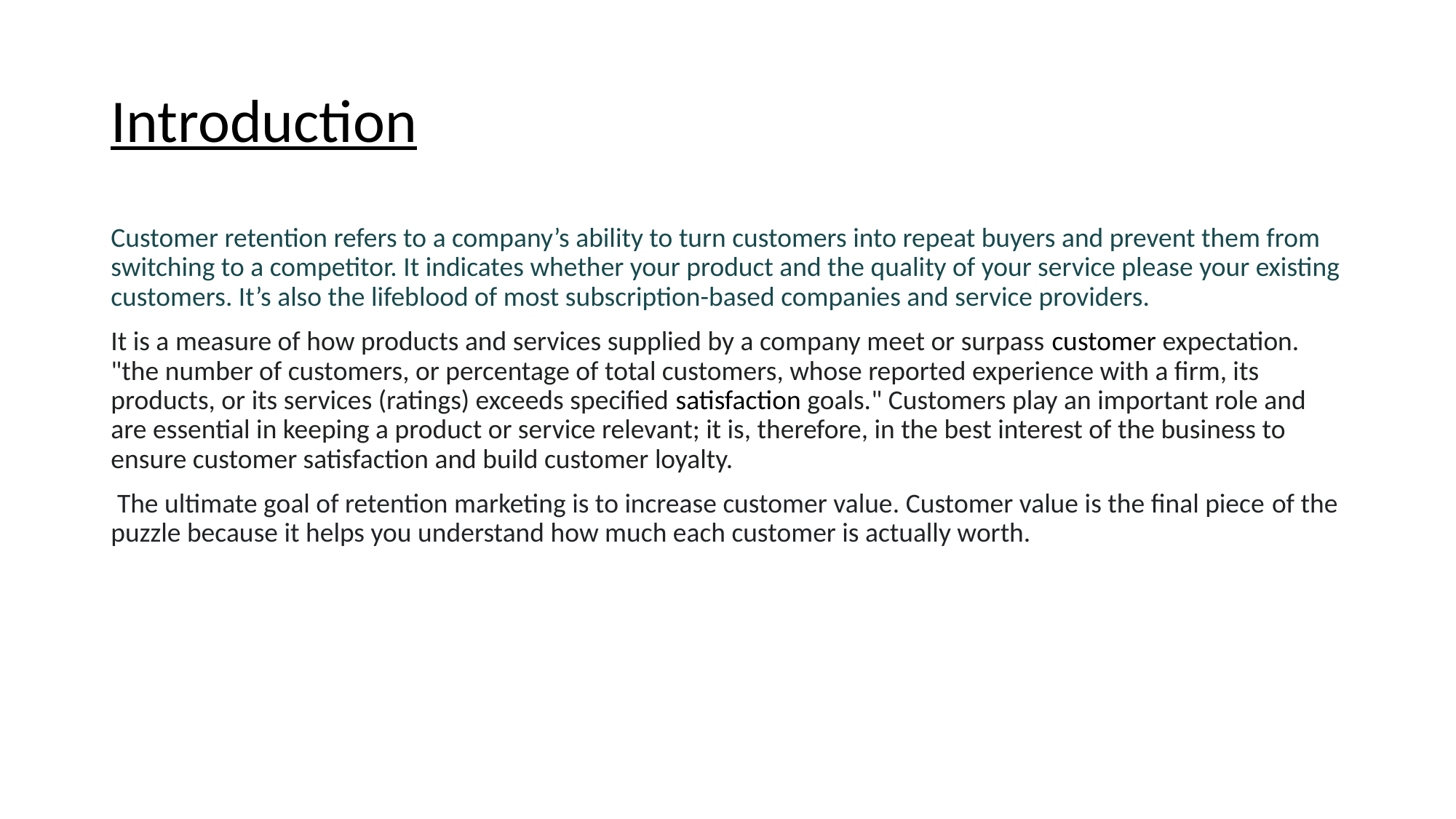

# Introduction
Customer retention refers to a company’s ability to turn customers into repeat buyers and prevent them from switching to a competitor. It indicates whether your product and the quality of your service please your existing customers. It’s also the lifeblood of most subscription-based companies and service providers.
It is a measure of how products and services supplied by a company meet or surpass customer expectation. "the number of customers, or percentage of total customers, whose reported experience with a firm, its products, or its services (ratings) exceeds specified satisfaction goals." Customers play an important role and are essential in keeping a product or service relevant; it is, therefore, in the best interest of the business to ensure customer satisfaction and build customer loyalty.
 The ultimate goal of retention marketing is to increase customer value. Customer value is the final piece of the puzzle because it helps you understand how much each customer is actually worth.